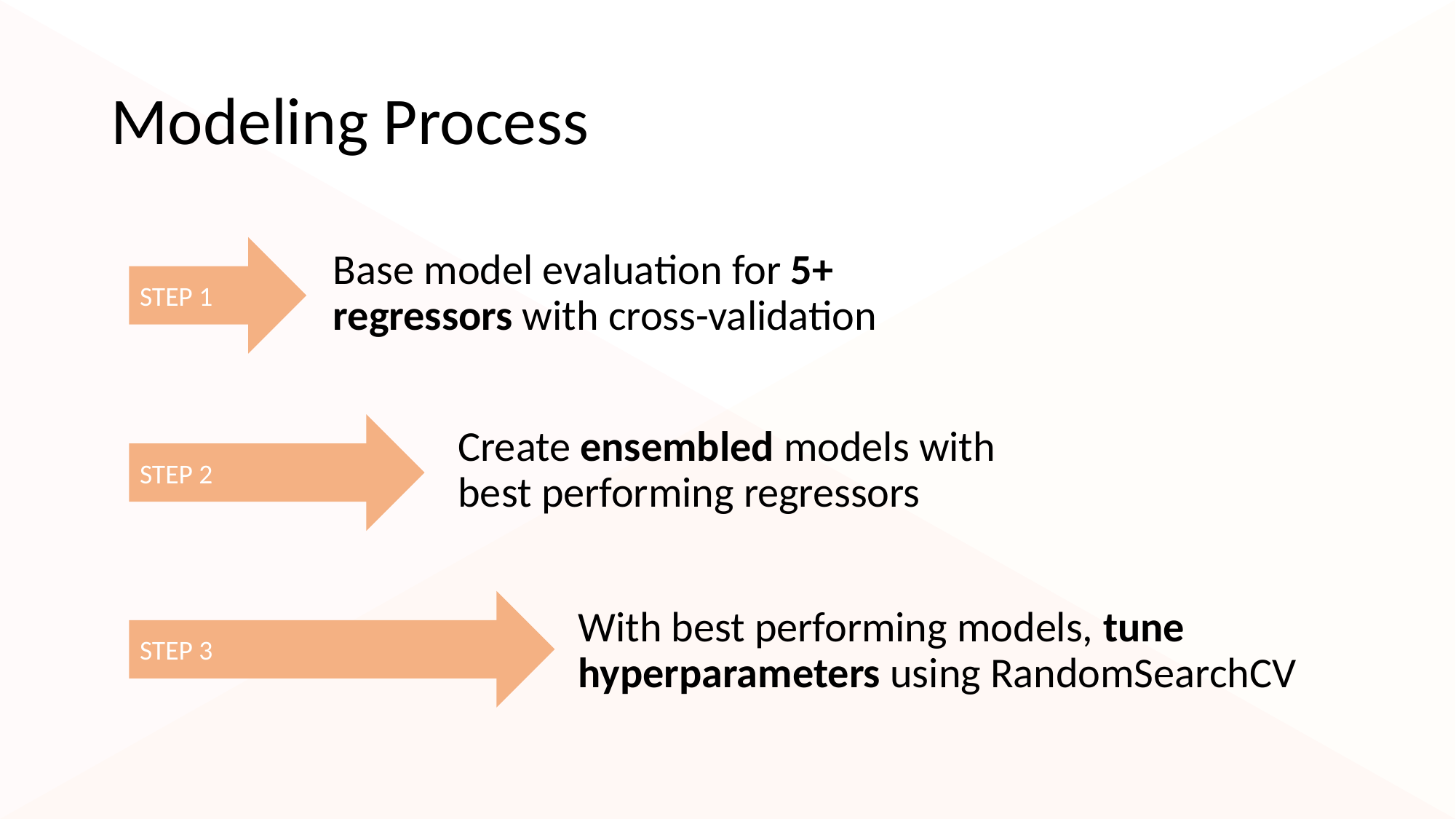

# Modeling Process
STEP 1
Base model evaluation for 5+ regressors with cross-validation
STEP 2
Create ensembled models with best performing regressors
STEP 3
With best performing models, tune hyperparameters using RandomSearchCV